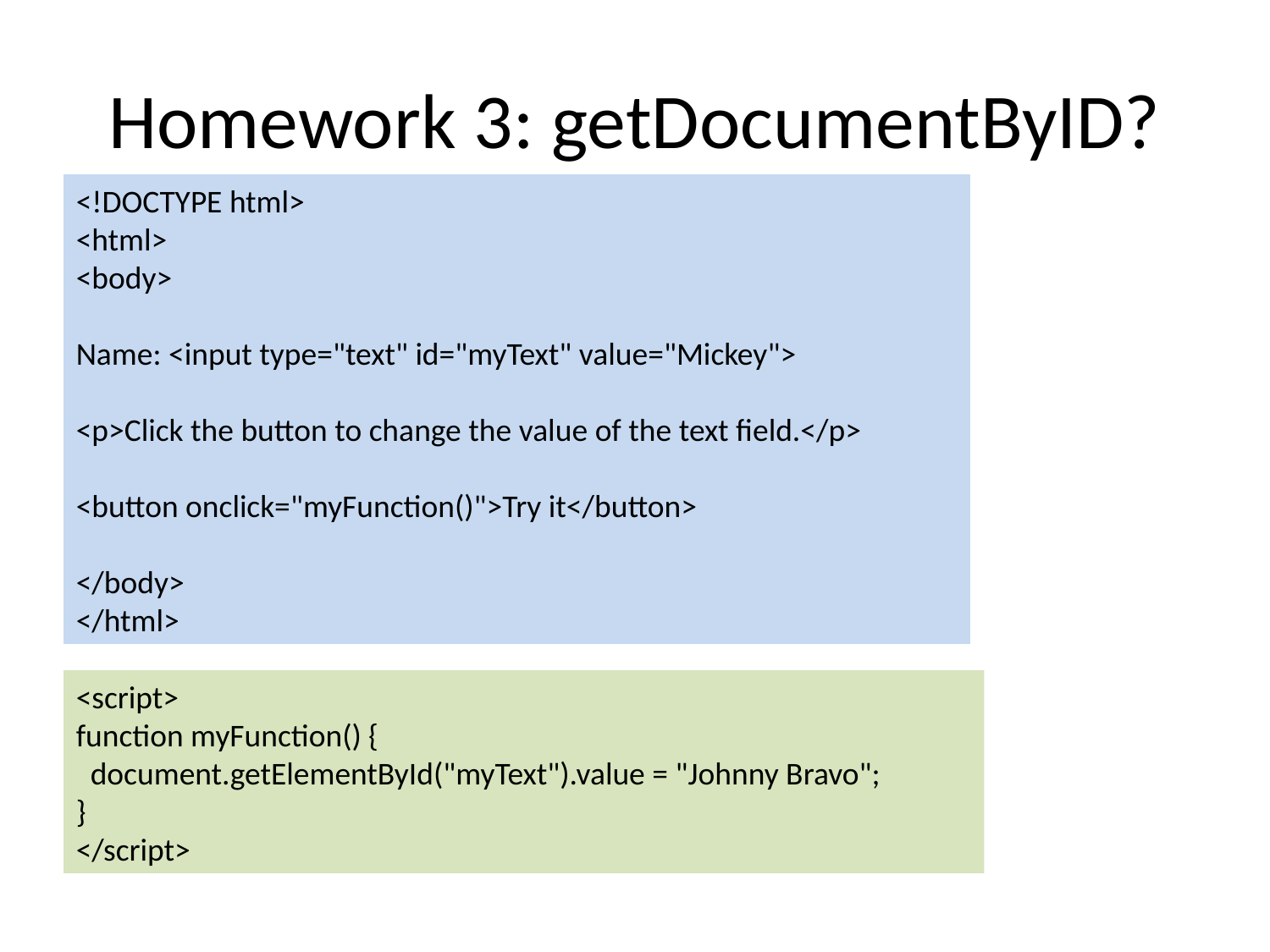

# Homework 3: getDocumentByID?
<!DOCTYPE html>
<html>
<body>

Name: <input type="text" id="myText" value="Mickey">

<p>Click the button to change the value of the text field.</p>

<button onclick="myFunction()">Try it</button>

</body>
</html>
<script>
function myFunction() {
  document.getElementById("myText").value = "Johnny Bravo";
}
</script>